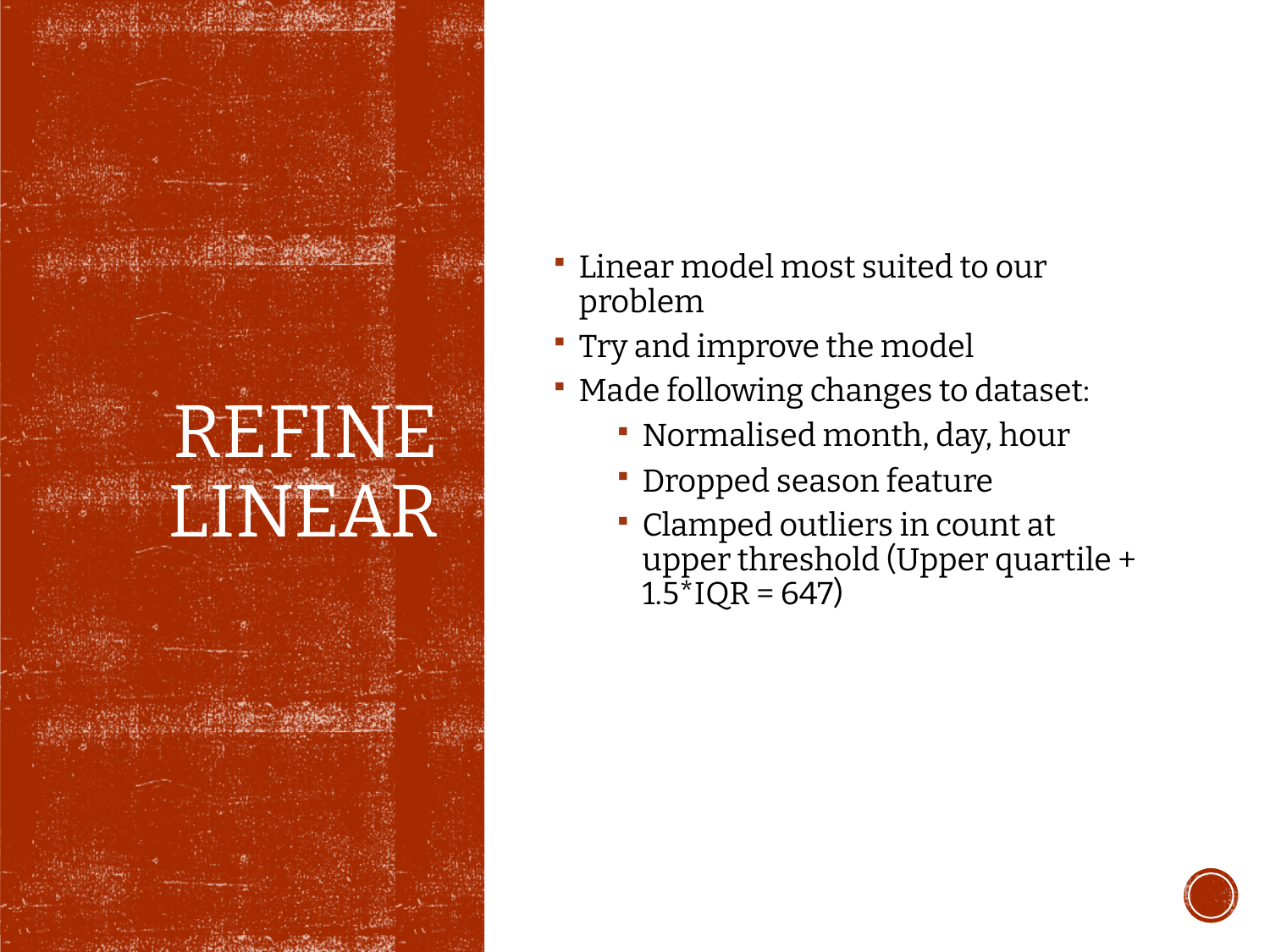

# Refine Linear
Linear model most suited to our problem
Try and improve the model
Made following changes to dataset:
Normalised month, day, hour
Dropped season feature
Clamped outliers in count at upper threshold (Upper quartile + 1.5*IQR = 647)